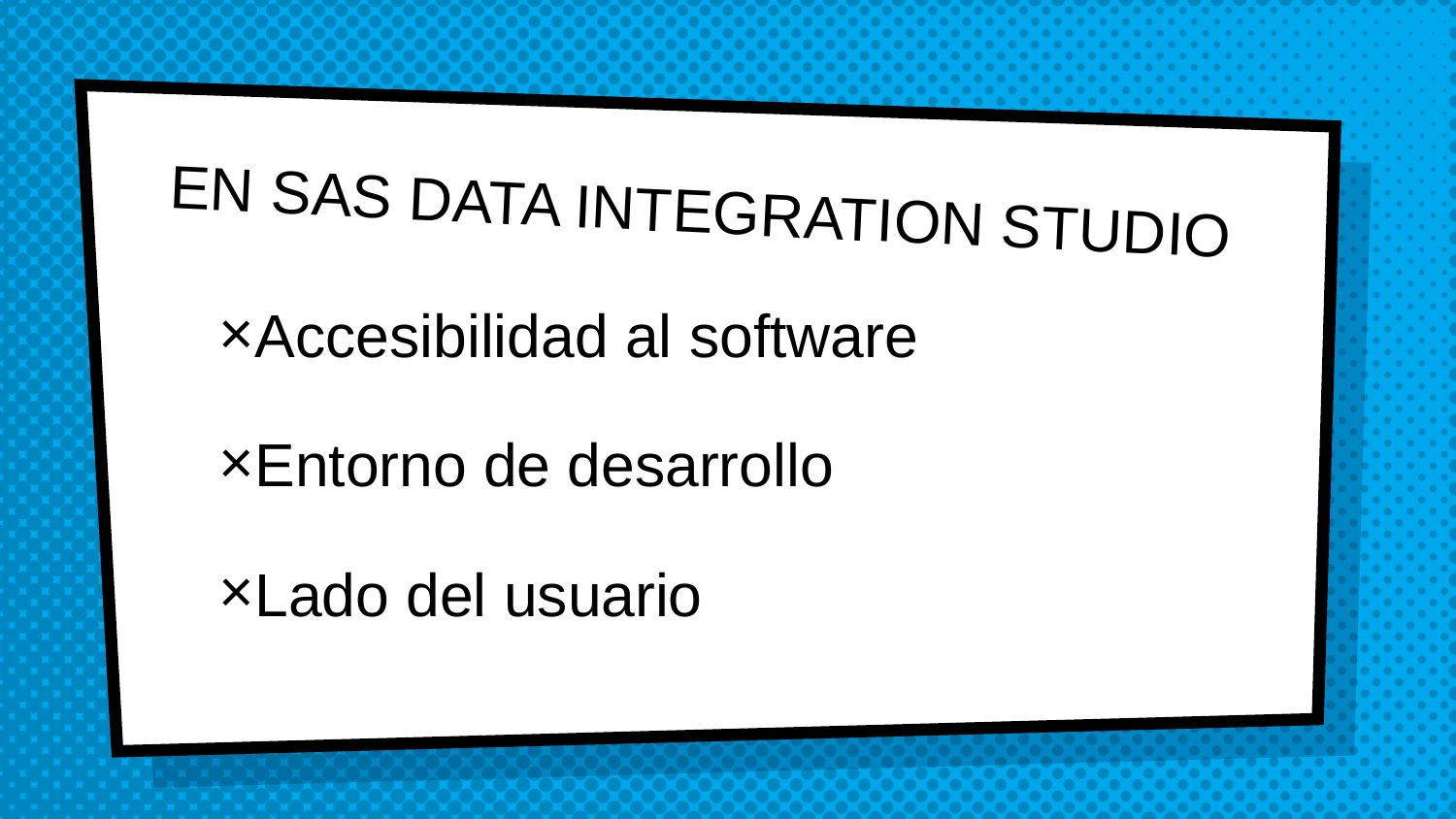

# EN SAS DATA INTEGRATION STUDIO
Accesibilidad al software
Entorno de desarrollo
Lado del usuario